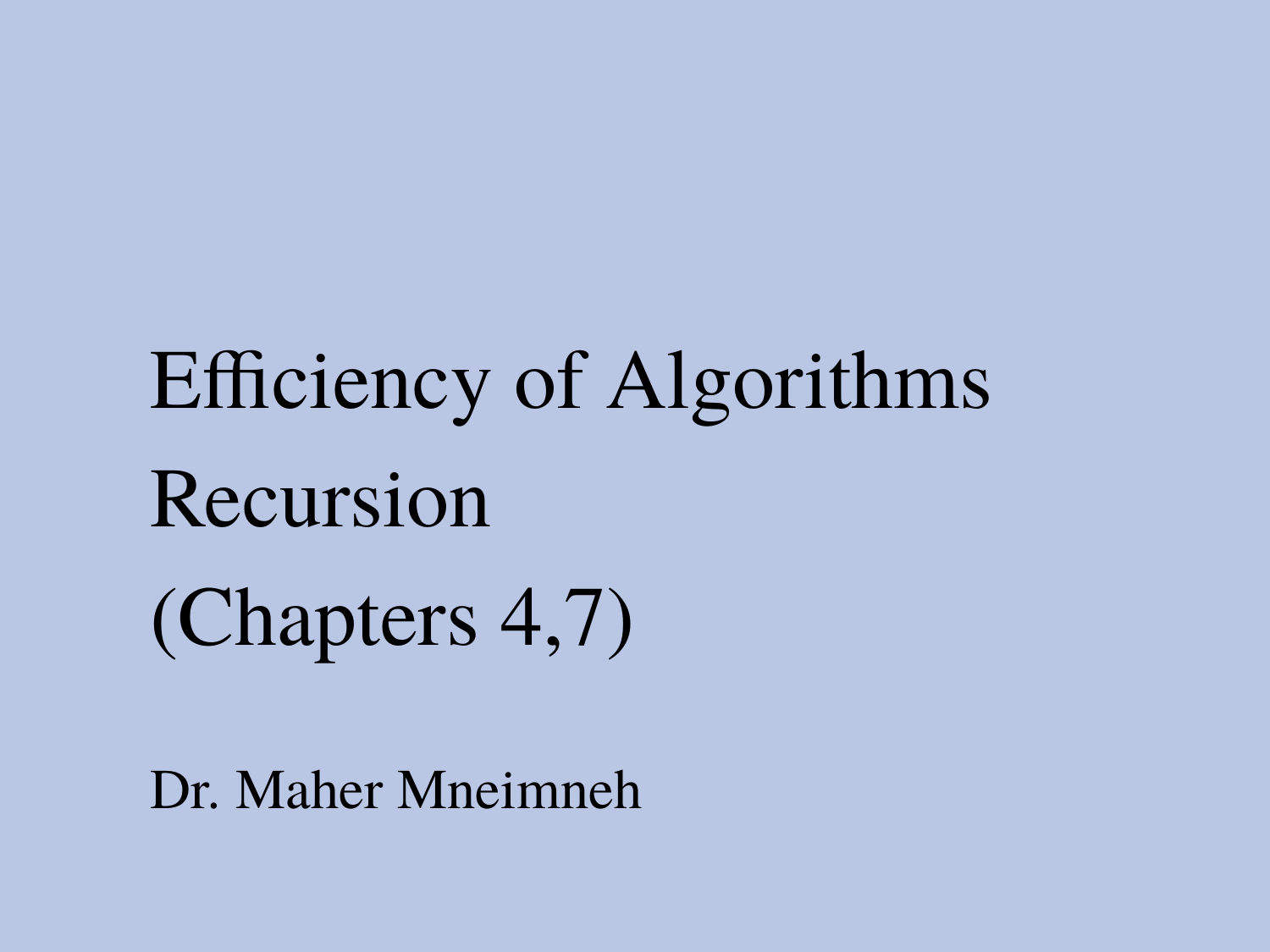

#
Efficiency of Algorithms
Recursion
(Chapters 4,7)

Dr. Maher Mneimneh